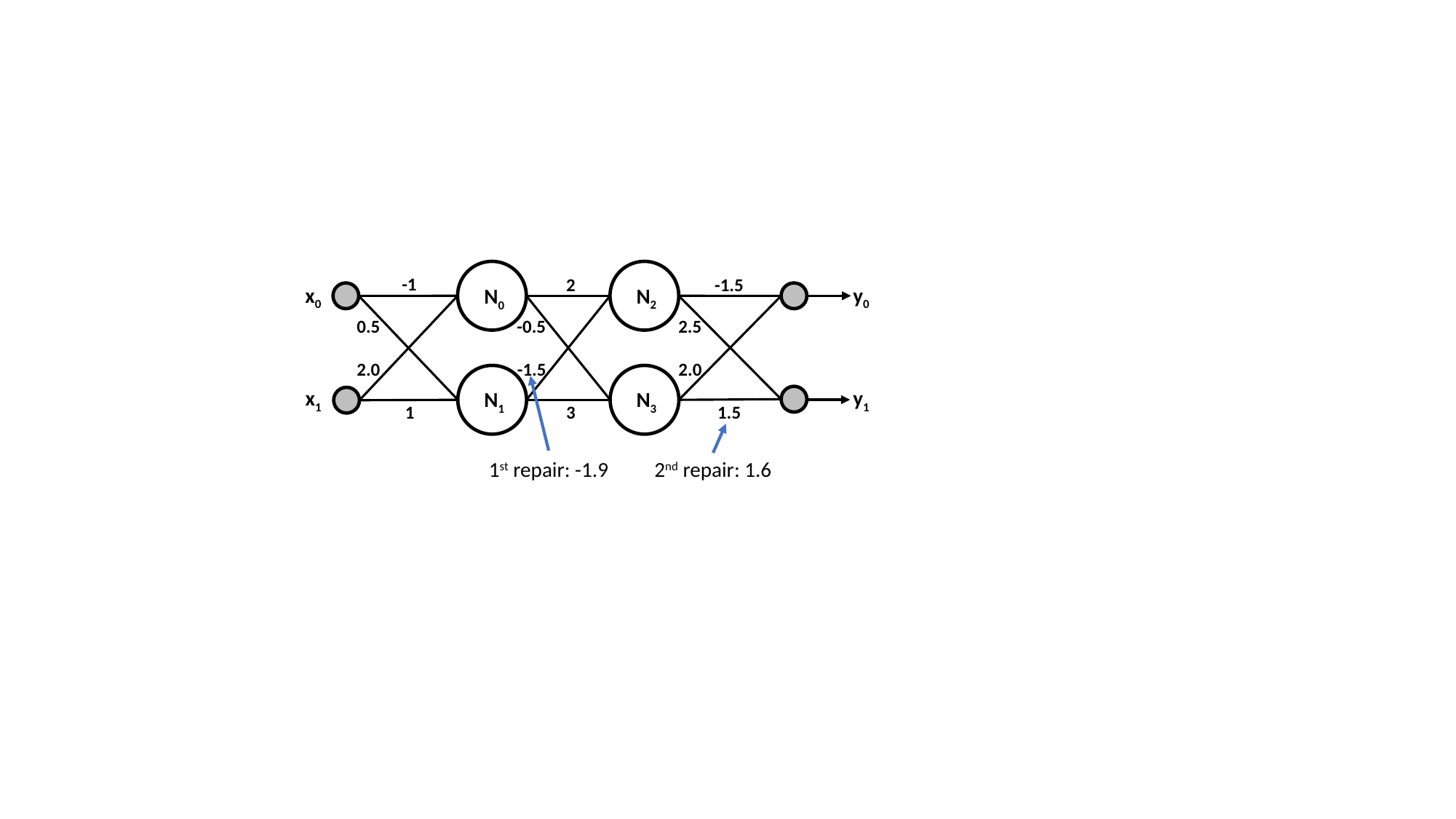

-1
2
-1.5
x0
y0
N2
N0

-0.5
2.5
0.5
2.0
2.0
-1.5

x1
y1
N1
N3

1
3
1.5
2nd repair: 1.6
1st repair: -1.9